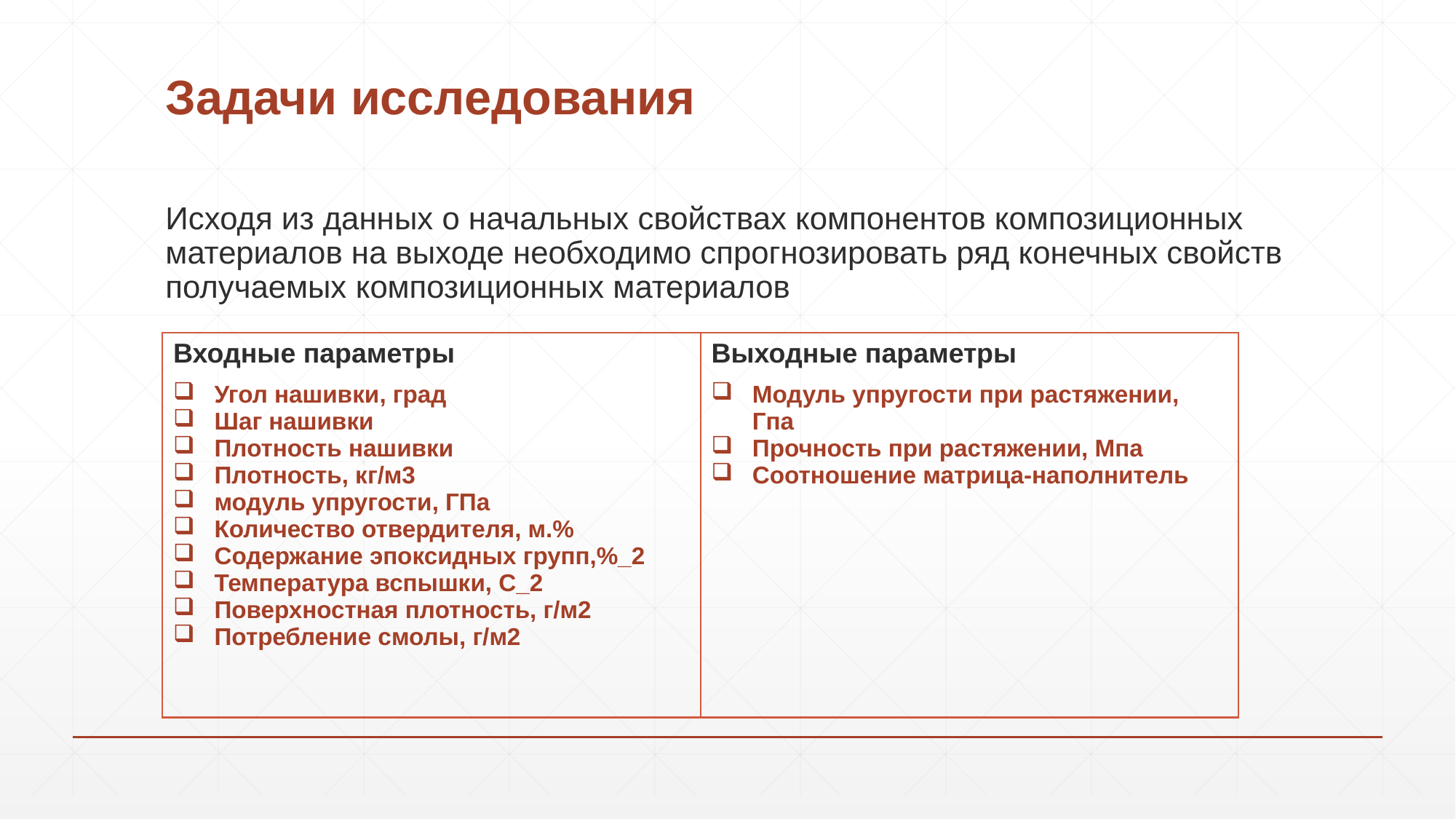

# Задачи исследования
Исходя из данных о начальных свойствах компонентов композиционных материалов на выходе необходимо спрогнозировать ряд конечных свойств получаемых композиционных материалов

| Входные параметры Угол нашивки, град Шаг нашивки Плотность нашивки Плотность, кг/м3 модуль упругости, ГПа Количество отвердителя, м.% Содержание эпоксидных групп,%\_2 Температура вспышки, С\_2 Поверхностная плотность, г/м2 Потребление смолы, г/м2 | Выходные параметры Модуль упругости при растяжении, Гпа Прочность при растяжении, Мпа Соотношение матрица-наполнитель |
| --- | --- |